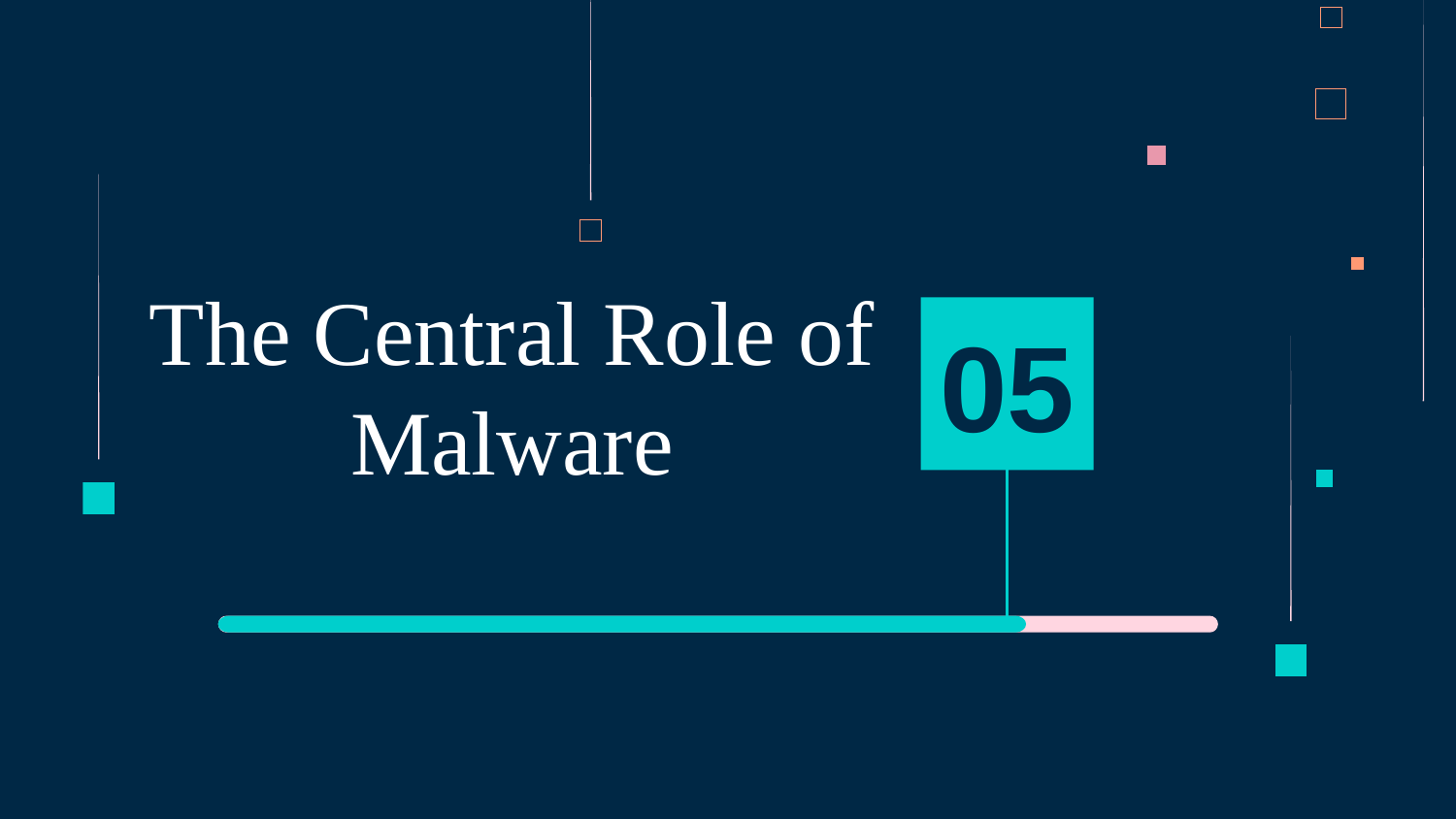

# The Central Role of Malware
05